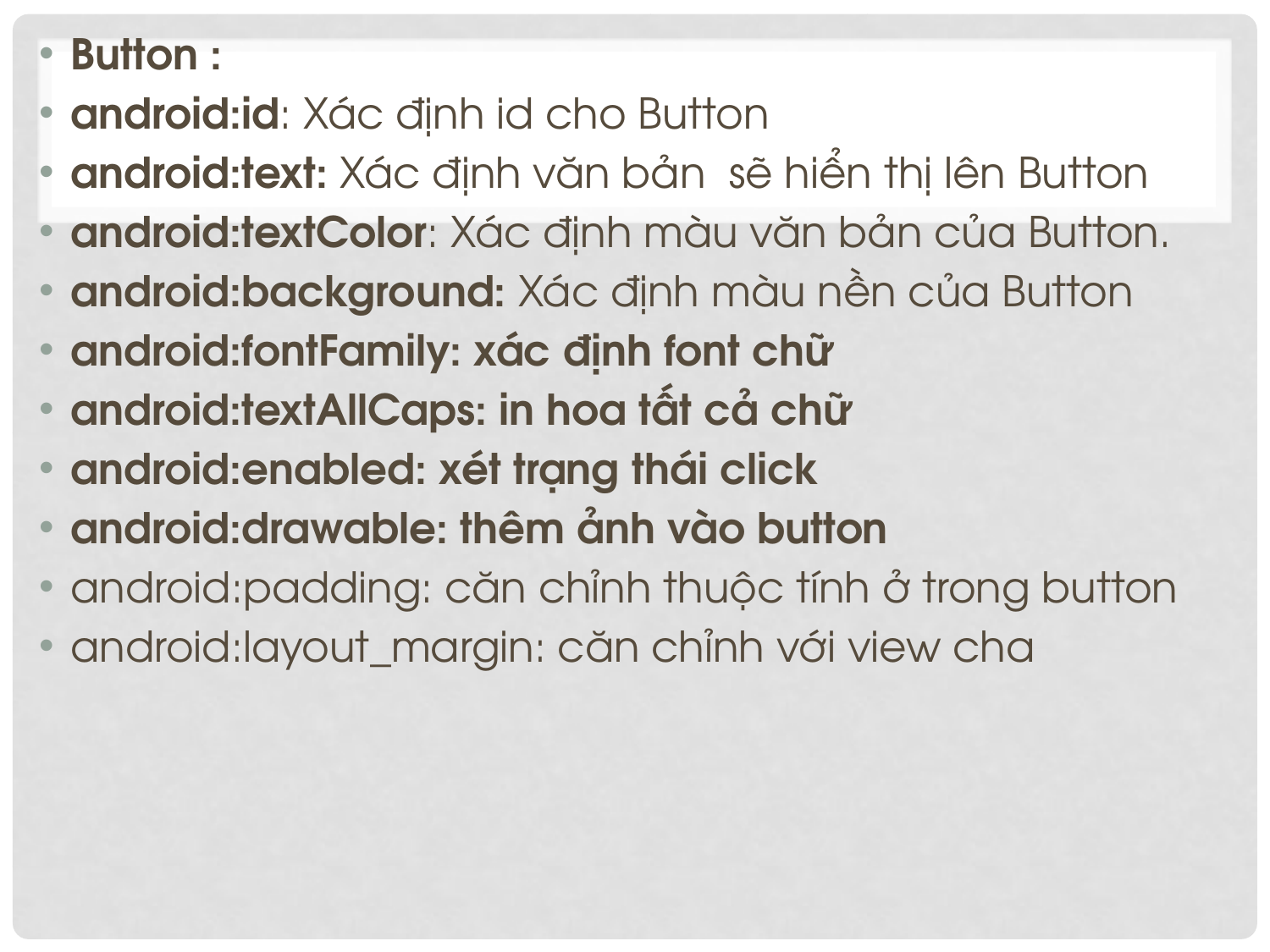

Button :
android:id: Xác định id cho Button
android:text: Xác định văn bản  sẽ hiển thị lên Button
android:textColor: Xác định màu văn bản của Button.
android:background: Xác định màu nền của Button
android:fontFamily: xác định font chữ
android:textAllCaps: in hoa tất cả chữ
android:enabled: xét trạng thái click
android:drawable: thêm ảnh vào button
android:padding: căn chỉnh thuộc tính ở trong button
android:layout_margin: căn chỉnh với view cha